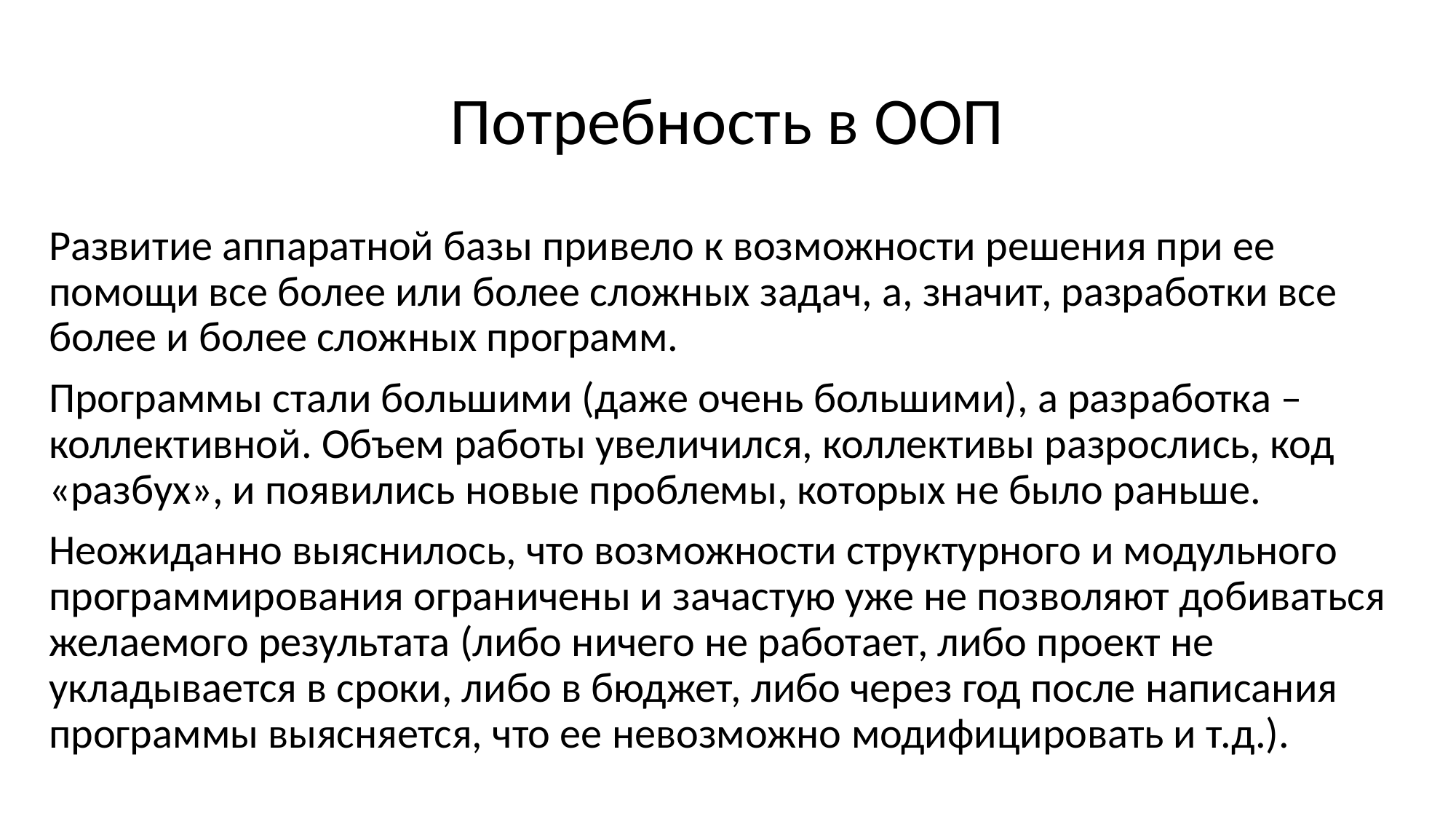

# Потребность в ООП
Развитие аппаратной базы привело к возможности решения при ее помощи все более или более сложных задач, а, значит, разработки все более и более сложных программ.
Программы стали большими (даже очень большими), а разработка – коллективной. Объем работы увеличился, коллективы разрослись, код «разбух», и появились новые проблемы, которых не было раньше.
Неожиданно выяснилось, что возможности структурного и модульного программирования ограничены и зачастую уже не позволяют добиваться желаемого результата (либо ничего не работает, либо проект не укладывается в сроки, либо в бюджет, либо через год после написания программы выясняется, что ее невозможно модифицировать и т.д.).